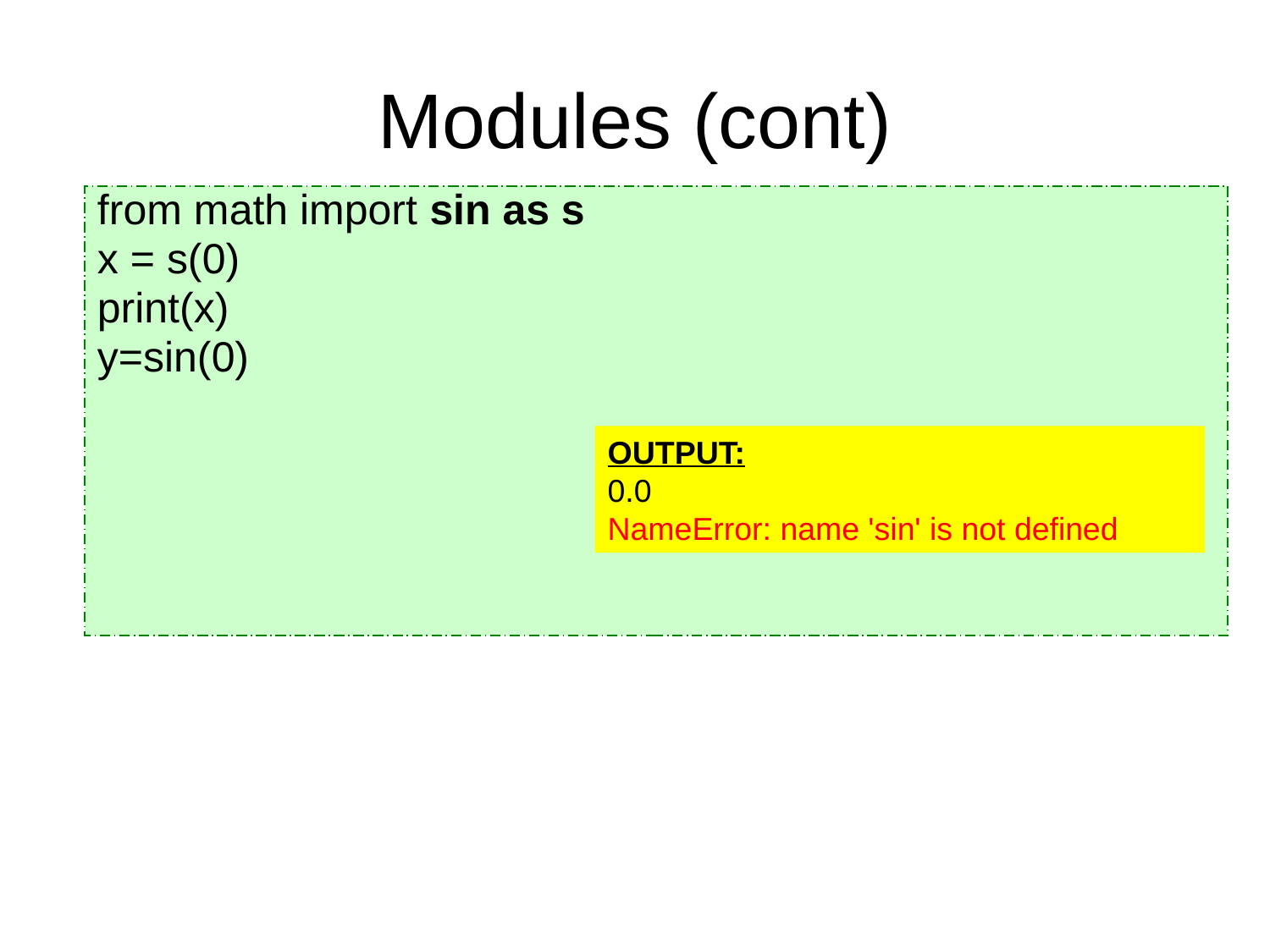

# Modules (cont)
from math import sin as s
x = s(0)
print(x)
y=sin(0)
OUTPUT:
Baber
Ali
Niha
OUTPUT:
0.0
NameError: name 'sin' is not defined